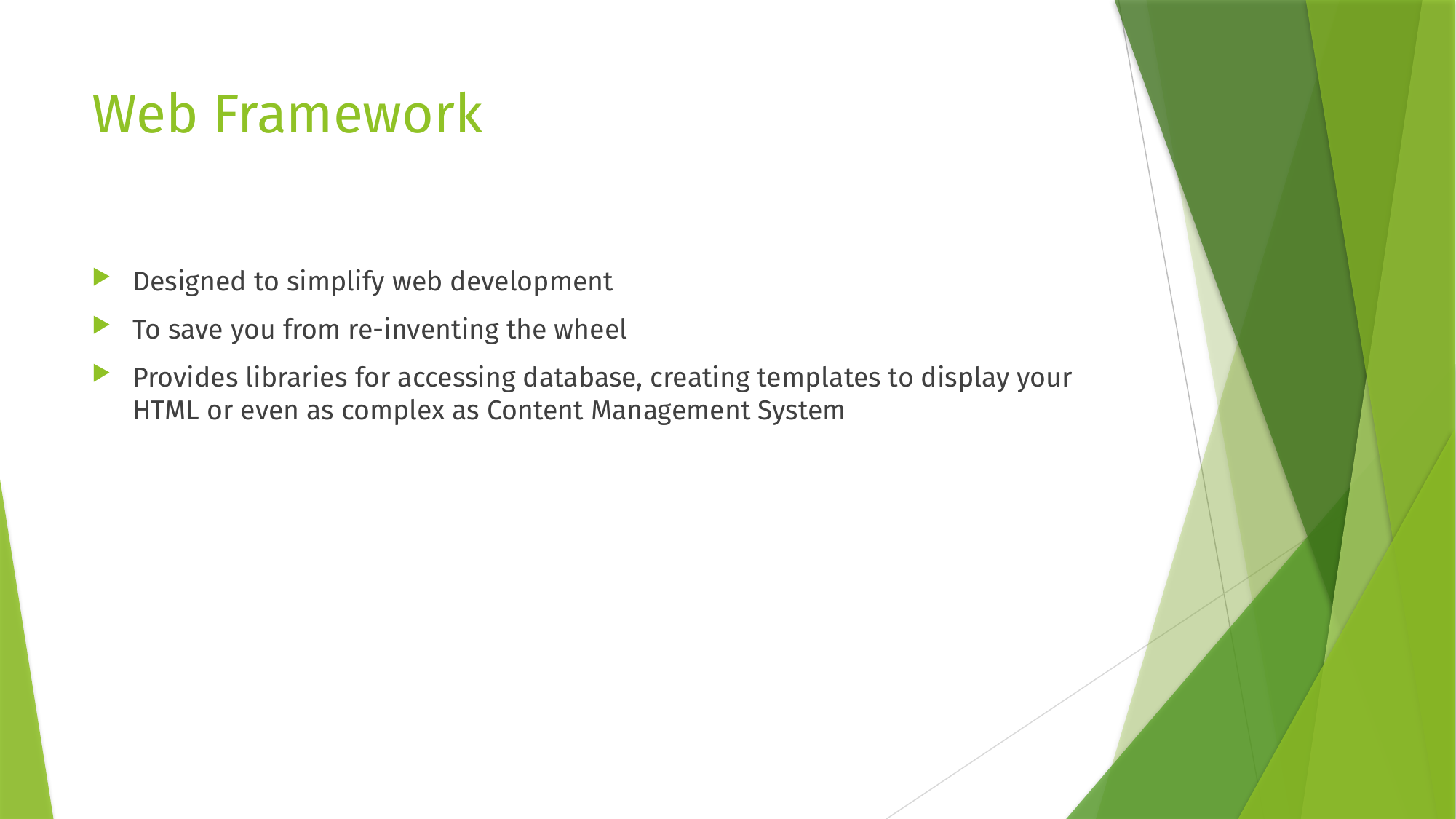

# Web Framework
Designed to simplify web development
To save you from re-inventing the wheel
Provides libraries for accessing database, creating templates to display your HTML or even as complex as Content Management System